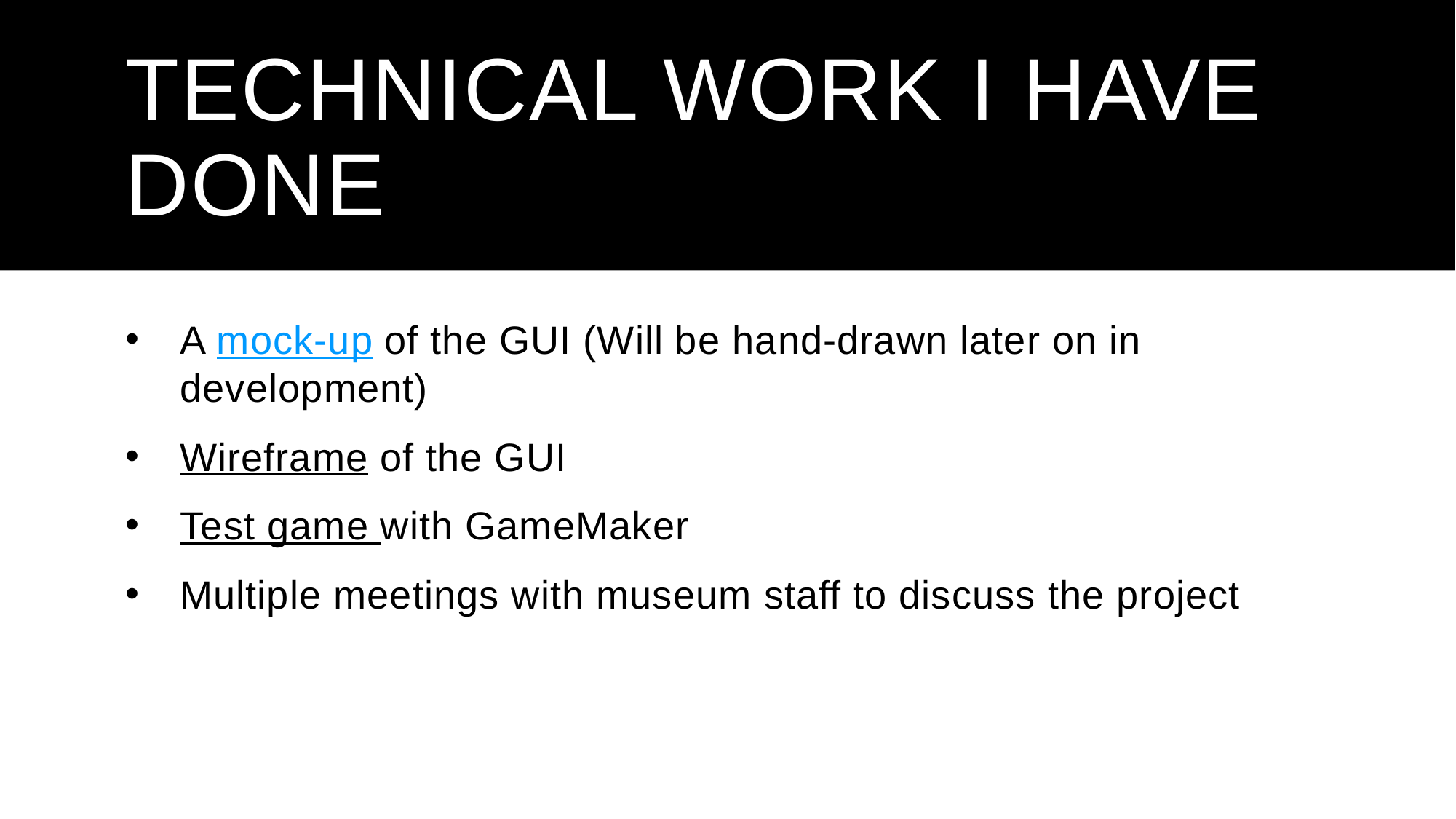

# Technical work I have done
A mock-up of the GUI (Will be hand-drawn later on in development)
Wireframe of the GUI
Test game with GameMaker
Multiple meetings with museum staff to discuss the project